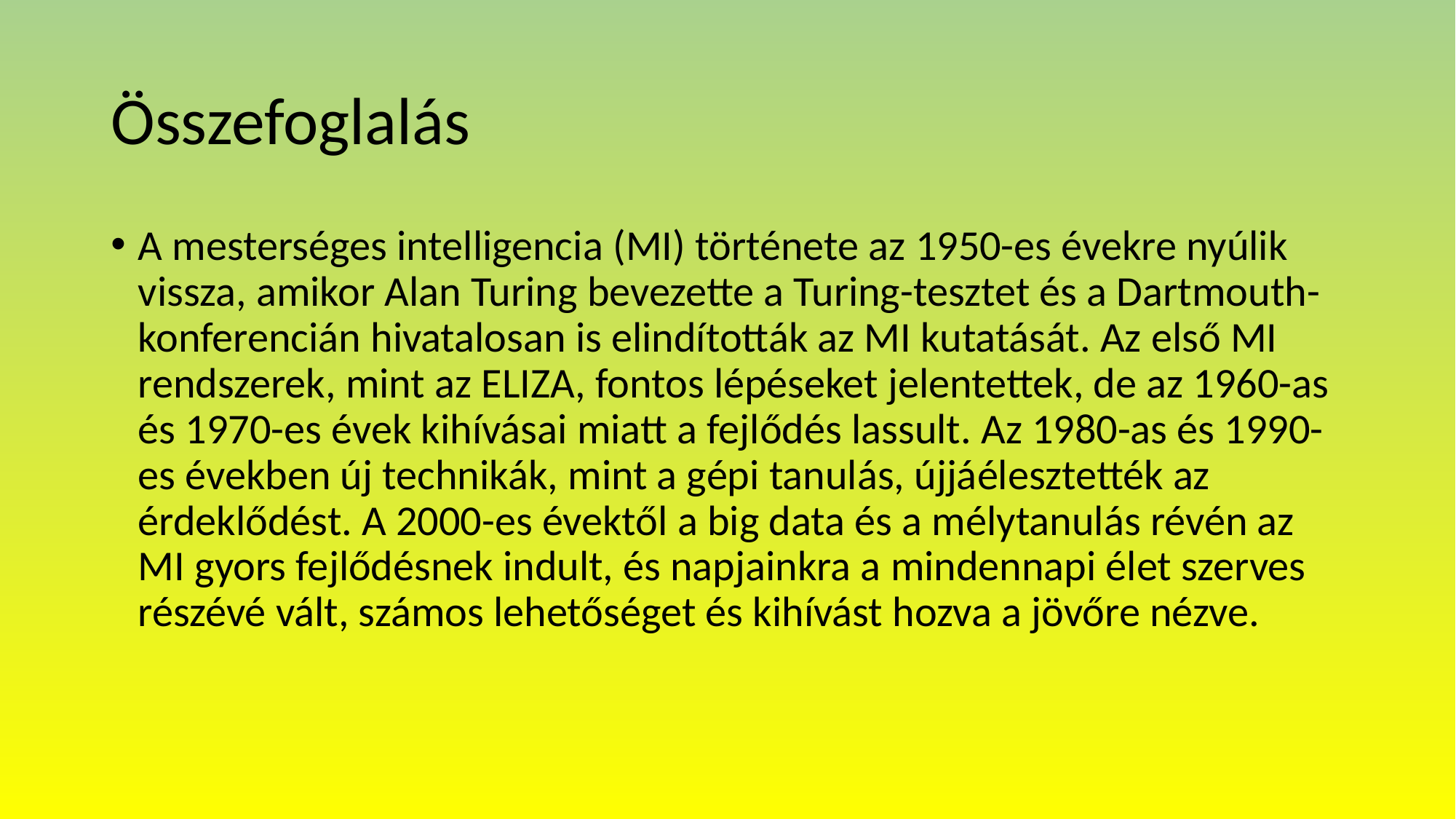

# Összefoglalás
A mesterséges intelligencia (MI) története az 1950-es évekre nyúlik vissza, amikor Alan Turing bevezette a Turing-tesztet és a Dartmouth-konferencián hivatalosan is elindították az MI kutatását. Az első MI rendszerek, mint az ELIZA, fontos lépéseket jelentettek, de az 1960-as és 1970-es évek kihívásai miatt a fejlődés lassult. Az 1980-as és 1990-es években új technikák, mint a gépi tanulás, újjáélesztették az érdeklődést. A 2000-es évektől a big data és a mélytanulás révén az MI gyors fejlődésnek indult, és napjainkra a mindennapi élet szerves részévé vált, számos lehetőséget és kihívást hozva a jövőre nézve.